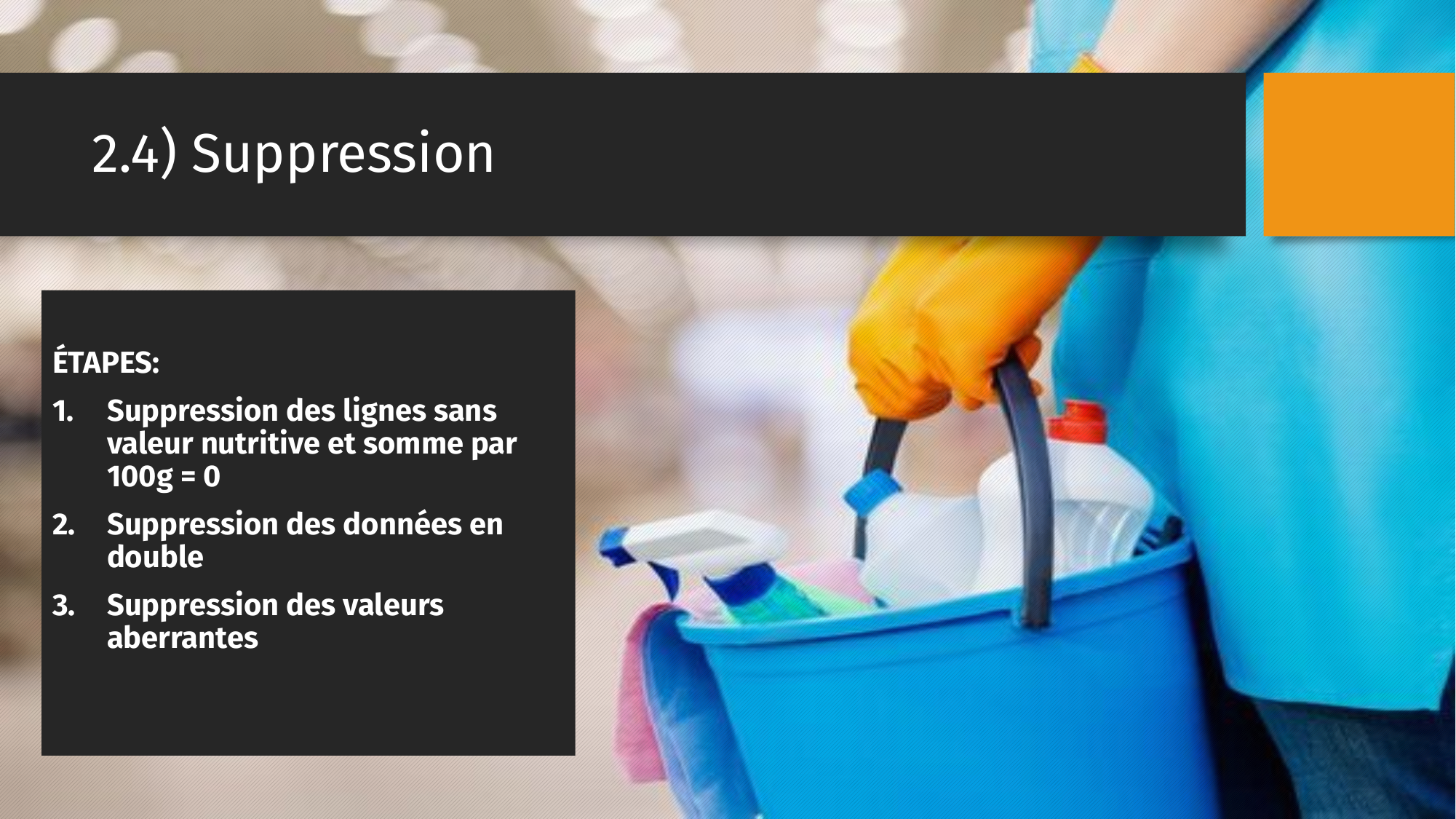

# 2.4) Suppression

ÉTAPES:
Suppression des lignes sans valeur nutritive et somme par 100g = 0
Suppression des données en double
Suppression des valeurs aberrantes